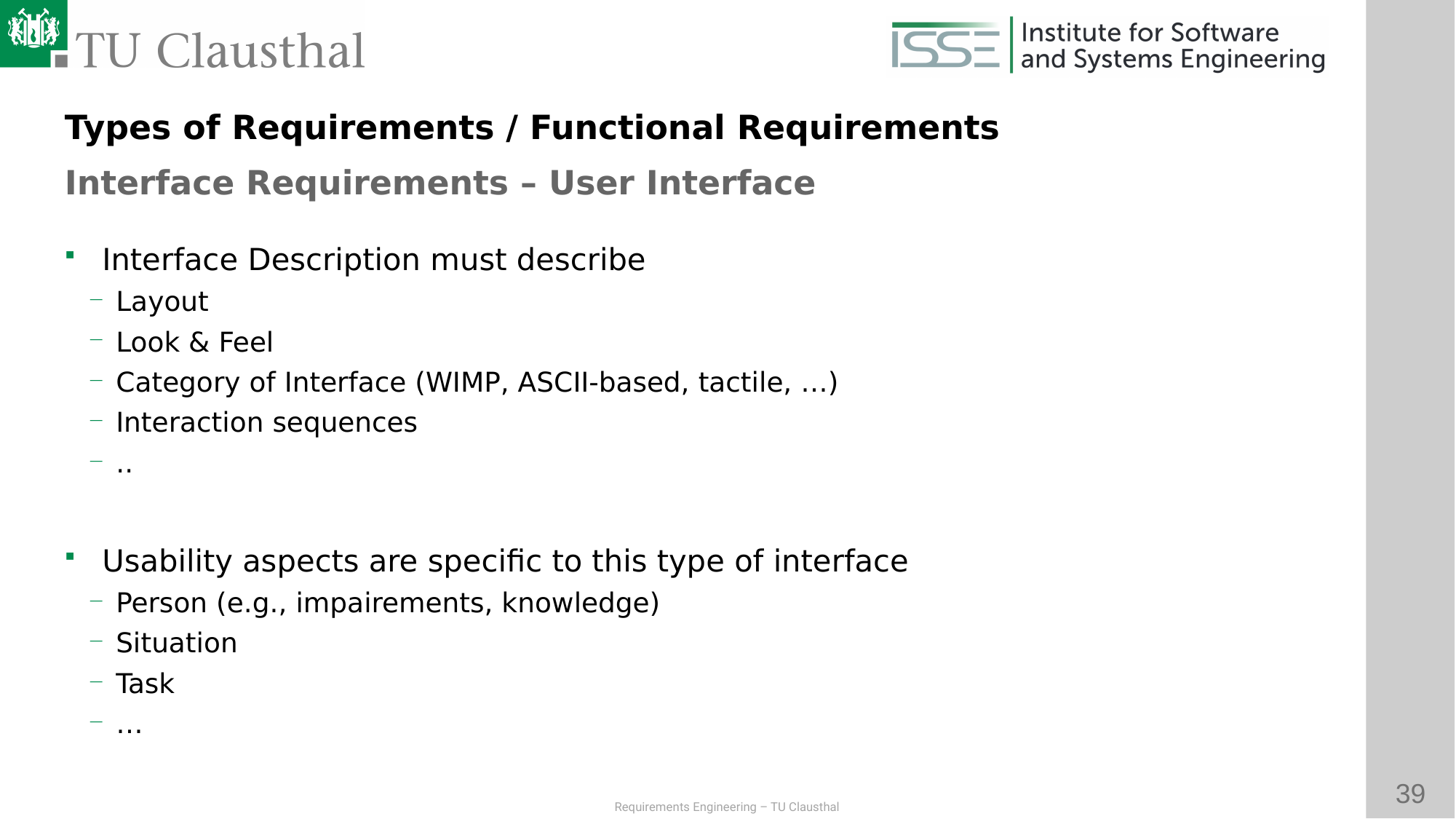

Types of Requirements / Functional Requirements
Interface Requirements – User Interface

Interface Description must describe
Layout
Look & Feel
Category of Interface (WIMP, ASCII-based, tactile, …)
Interaction sequences
..

Usability aspects are specific to this type of interface
Person (e.g., impairements, knowledge)
Situation
Task
…